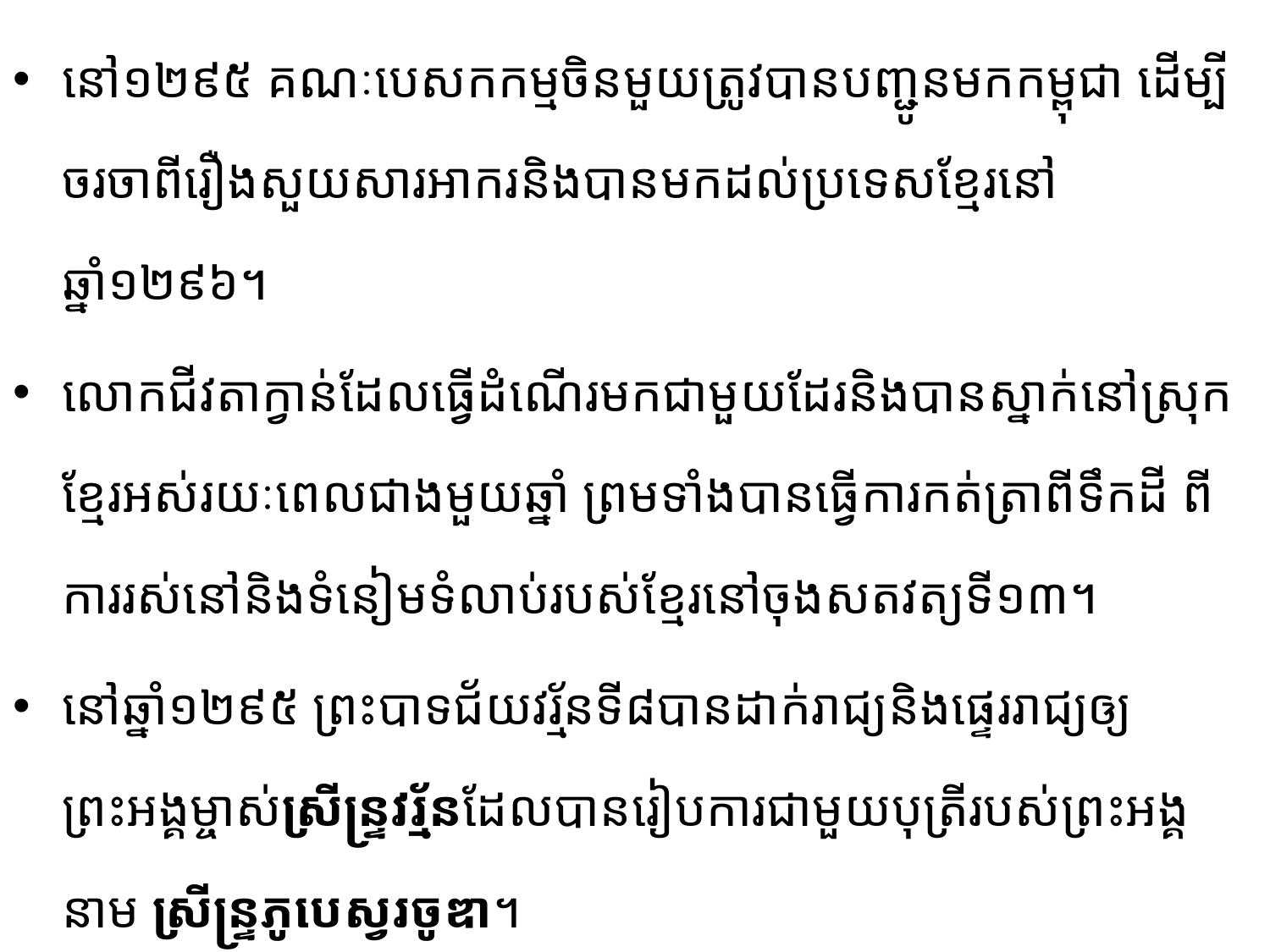

នៅ១២៩៥ គណៈបេសកកម្មចិនមួយត្រូវបានបញ្ជូនមក​កម្ពុជា ដើម្បីចរចាពីរឿងសួយសារអាករ​និង​បាន​មកដល់ប្រទេសខ្មែរនៅឆ្នាំ១២៩៦។
លោកជីវតាក្វាន់ដែលធ្វើដំណើរមកជាមួយដែរនិងបានស្នាក់នៅ​ស្រុក​ខ្មែរ​អស់រយៈពេលជាងមួយឆ្នាំ ព្រមទាំងបានធ្វើការកត់ត្រាពីទឹកដី ពីការរស់នៅនិងទំនៀមទំលាប់របស់ខ្មែរនៅ​ចុង​សតវត្យទី១៣។
នៅឆ្នាំ១២៩៥ ព្រះបាទជ័យវរ្ម័នទី៨បានដាក់រាជ្យនិងផ្ទេររាជ្យឲ្យព្រះអង្គម្ចាស់ស្រីន្រ្ទវរ្ម័ន​ដែលបានរៀប​ការ​ជាមួយបុត្រីរបស់ព្រះអង្គនាម ស្រីន្រ្ទភូបេស្វរចូឌា។